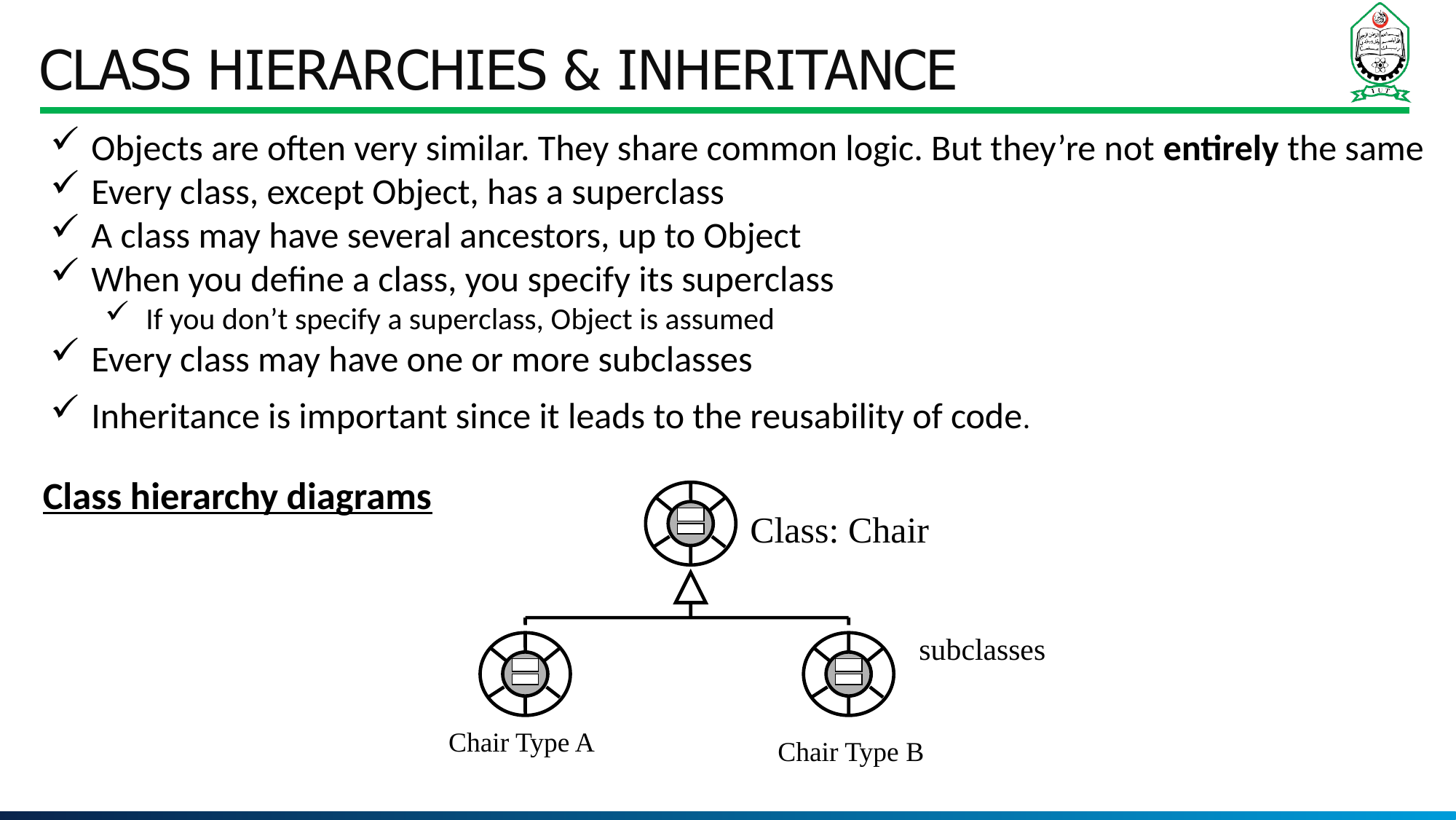

# Class Hierarchies & Inheritance
Objects are often very similar. They share common logic. But they’re not entirely the same
Every class, except Object, has a superclass
A class may have several ancestors, up to Object
When you define a class, you specify its superclass
If you don’t specify a superclass, Object is assumed
Every class may have one or more subclasses
Inheritance is important since it leads to the reusability of code.
Class hierarchy diagrams

Class: Chair

subclasses
Chair Type A
Chair Type B